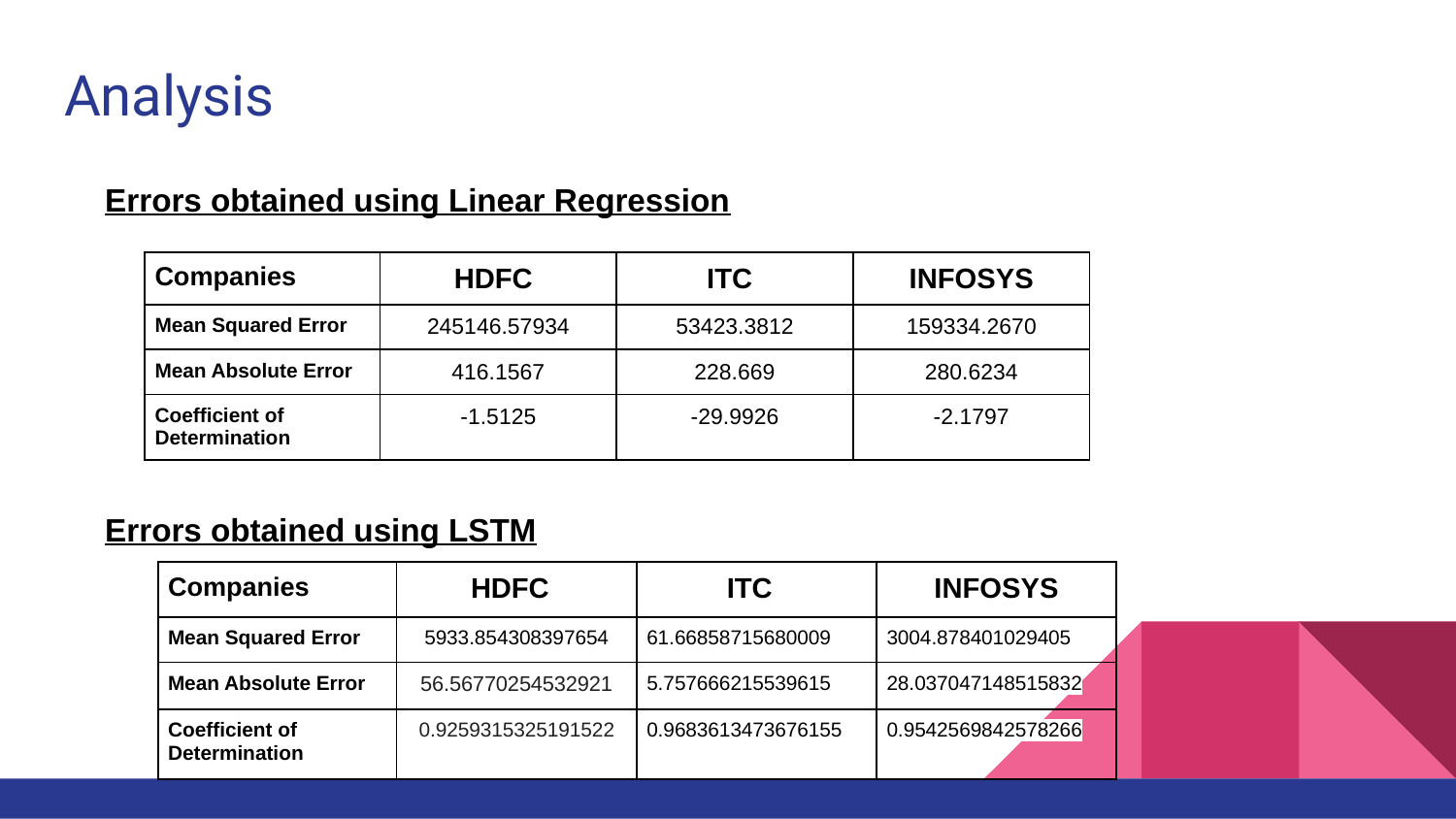

# Analysis
Errors obtained using Linear Regression

Errors obtained using LSTM
| Companies | HDFC | ITC | INFOSYS |
| --- | --- | --- | --- |
| Mean Squared Error | 245146.57934 | 53423.3812 | 159334.2670 |
| Mean Absolute Error | 416.1567 | 228.669 | 280.6234 |
| Coefficient of Determination | -1.5125 | -29.9926 | -2.1797 |
| Companies | HDFC | ITC | INFOSYS |
| --- | --- | --- | --- |
| Mean Squared Error | 5933.854308397654 | 61.66858715680009 | 3004.878401029405 |
| Mean Absolute Error | 56.56770254532921 | 5.757666215539615 | 28.037047148515832 |
| Coefficient of Determination | 0.9259315325191522 | 0.9683613473676155 | 0.9542569842578266 |